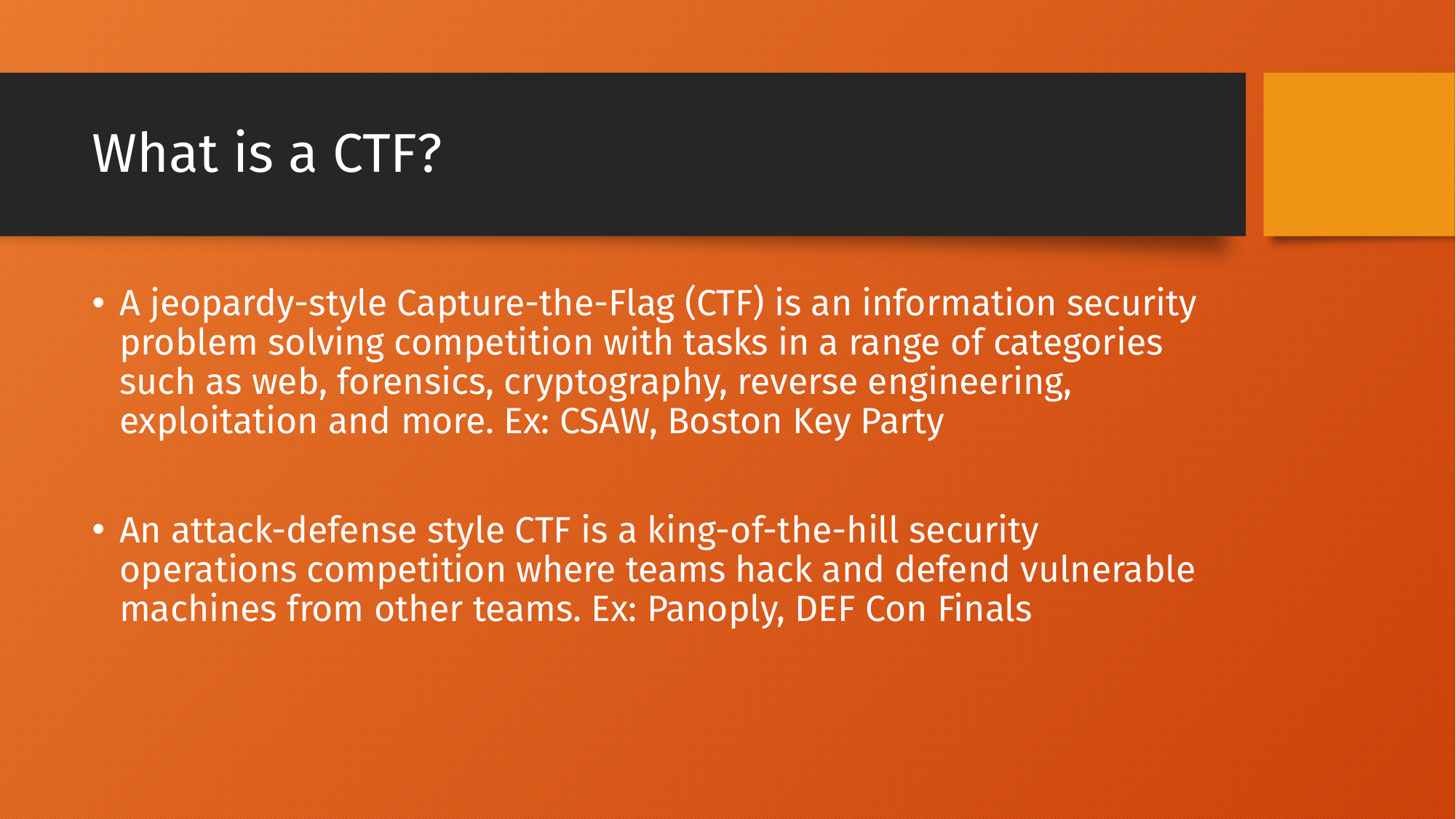

# What is a CTF?
A jeopardy-style Capture-the-Flag (CTF) is an information security problem solving competition with tasks in a range of categories such as web, forensics, cryptography, reverse engineering, exploitation and more. Ex: CSAW, Boston Key Party

An attack-defense style CTF is a king-of-the-hill security operations competition where teams hack and defend vulnerable machines from other teams. Ex: Panoply, DEF Con Finals